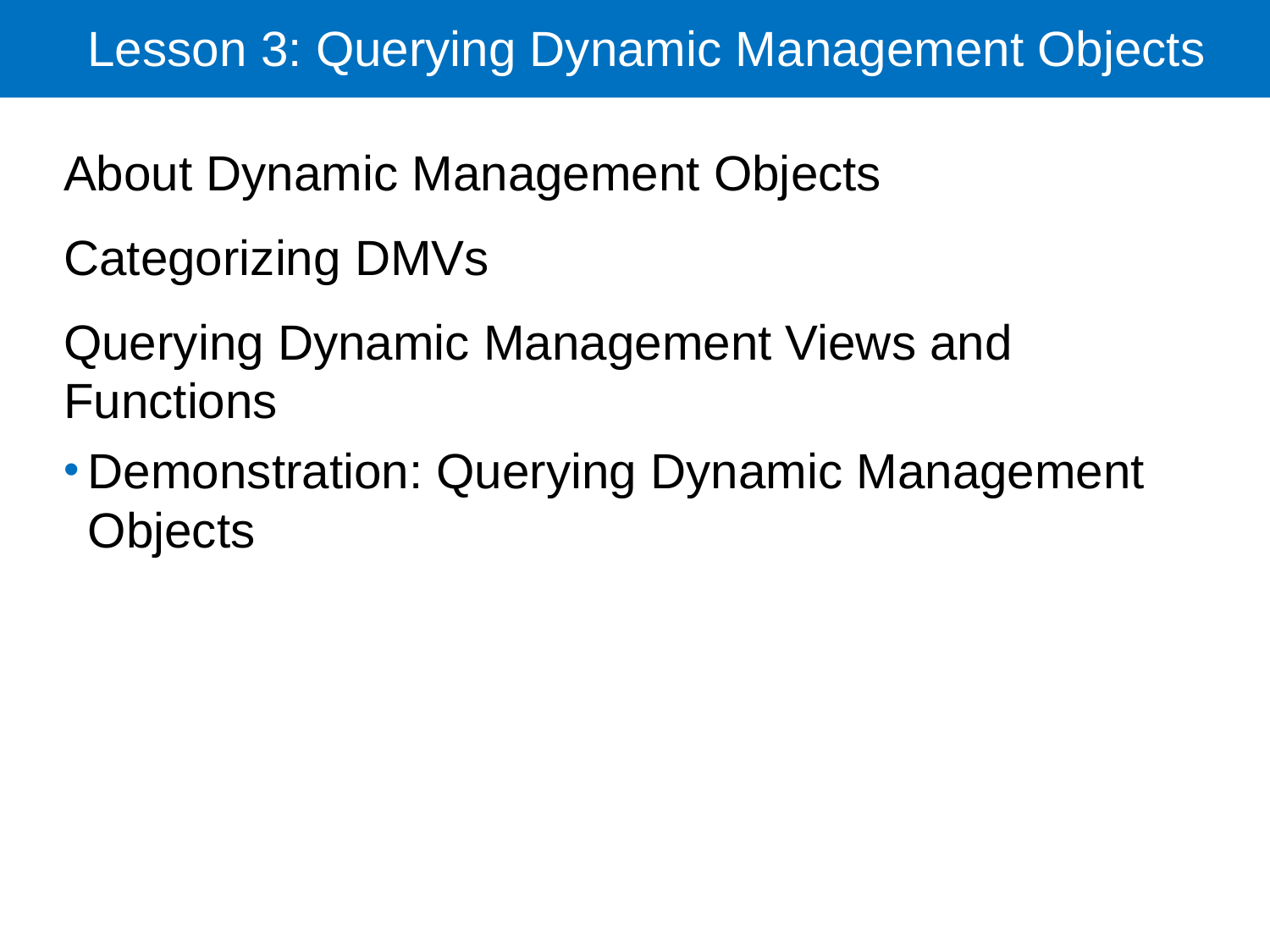

# Lesson 3: Querying Dynamic Management Objects
About Dynamic Management Objects
Categorizing DMVs
Querying Dynamic Management Views and Functions
Demonstration: Querying Dynamic Management Objects